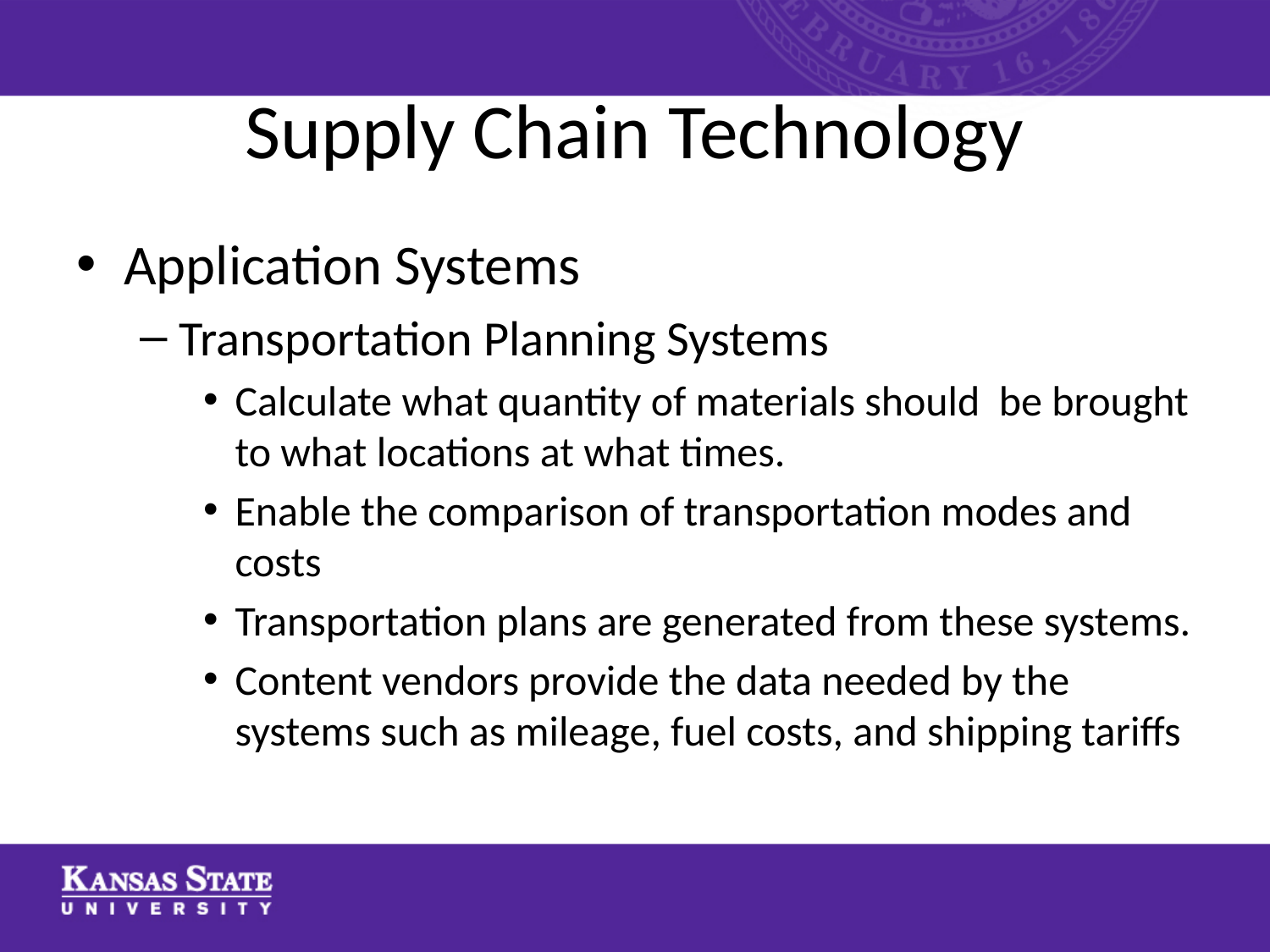

# Supply Chain Technology
Application Systems
Transportation Planning Systems
Calculate what quantity of materials should  be brought to what locations at what times.
Enable the comparison of transportation modes and costs
Transportation plans are generated from these systems.
Content vendors provide the data needed by the systems such as mileage, fuel costs, and shipping tariffs